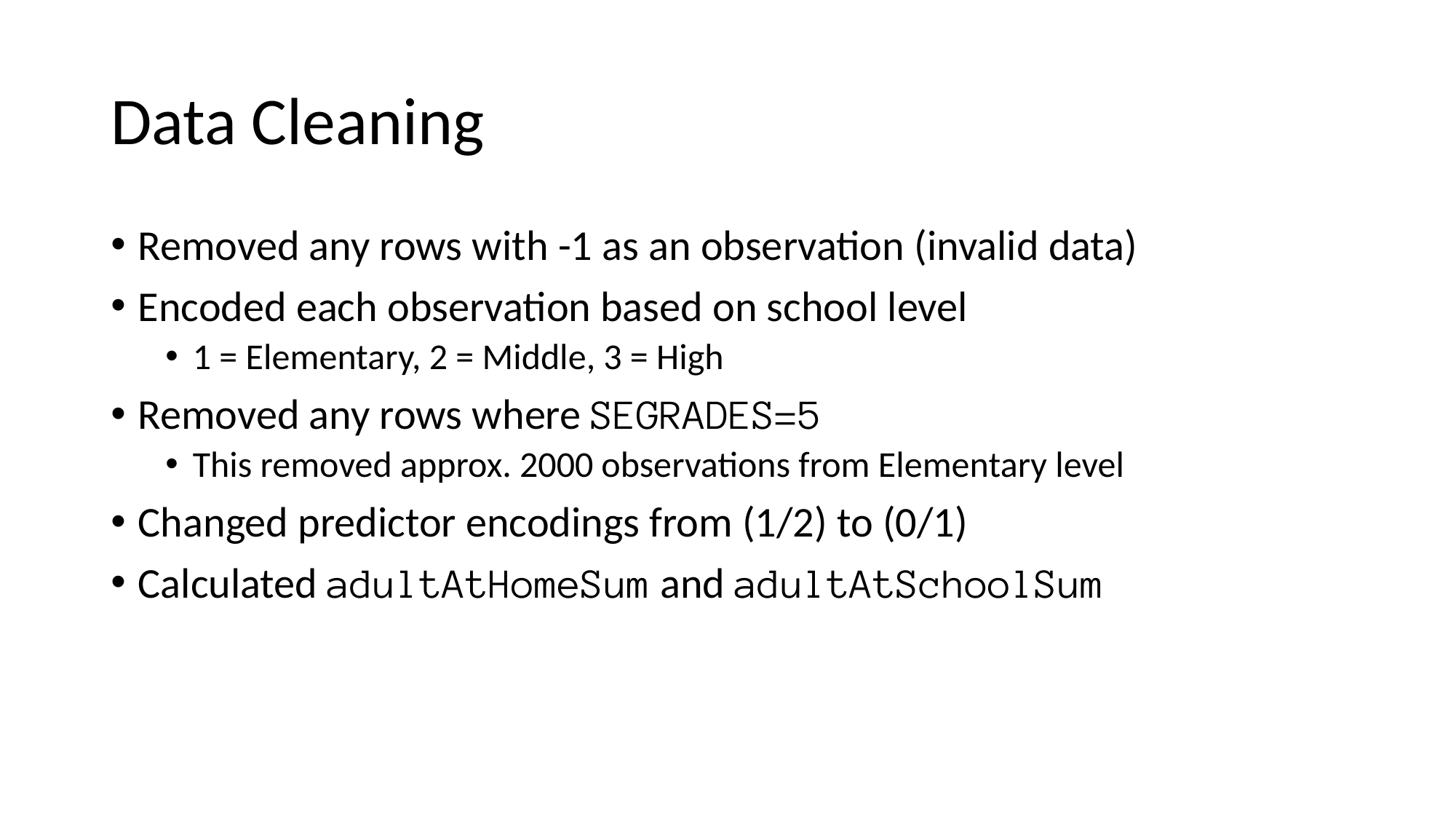

# Data Cleaning
Removed any rows with -1 as an observation (invalid data)
Encoded each observation based on school level
1 = Elementary, 2 = Middle, 3 = High
Removed any rows where SEGRADES=5
This removed approx. 2000 observations from Elementary level
Changed predictor encodings from (1/2) to (0/1)
Calculated adultAtHomeSum and adultAtSchoolSum